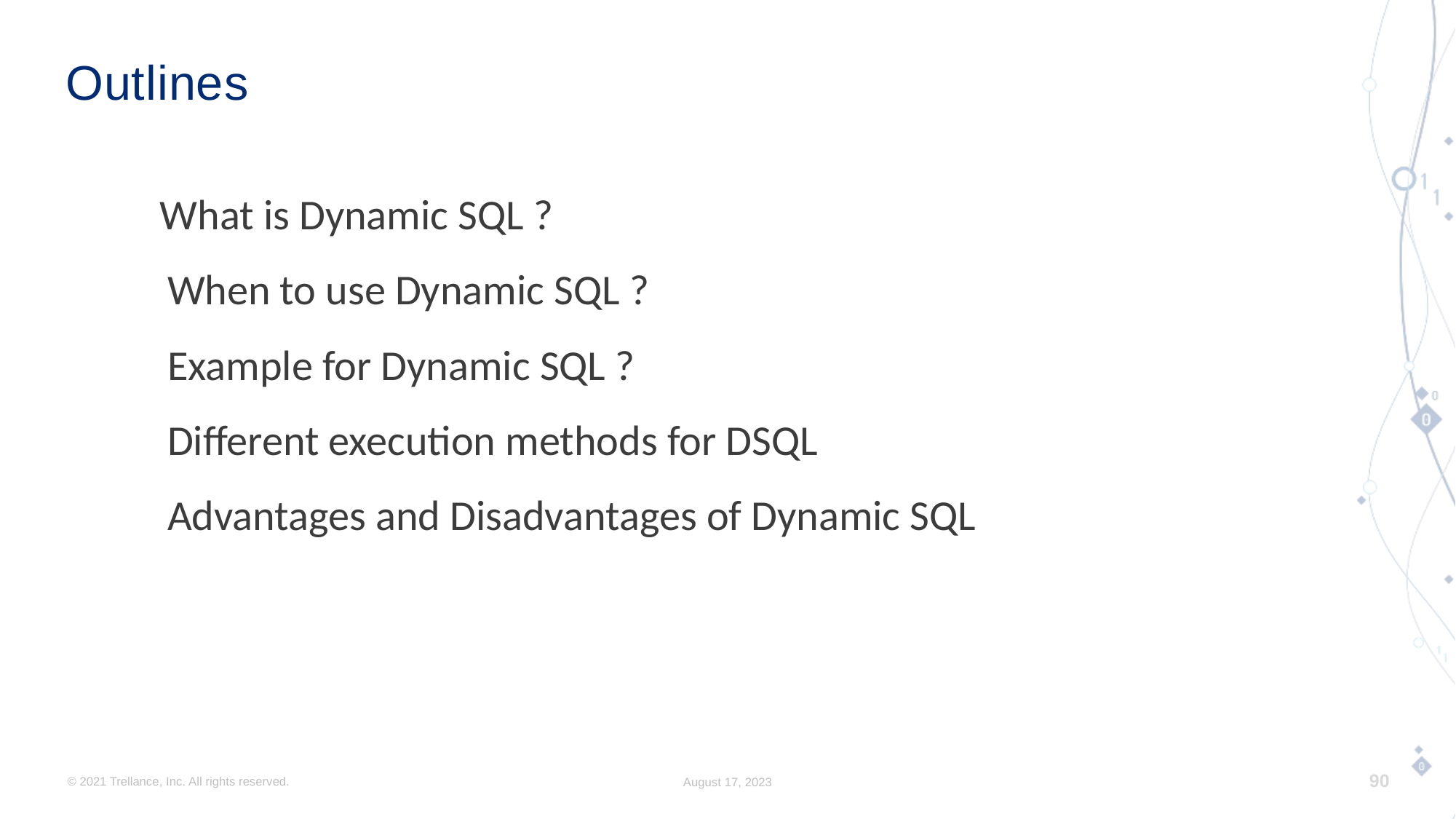

# Outlines
 What is Dynamic SQL ?
  When to use Dynamic SQL ?
  Example for Dynamic SQL ?
  Different execution methods for DSQL
  Advantages and Disadvantages of Dynamic SQL

© 2021 Trellance, Inc. All rights reserved.
August 17, 2023
90